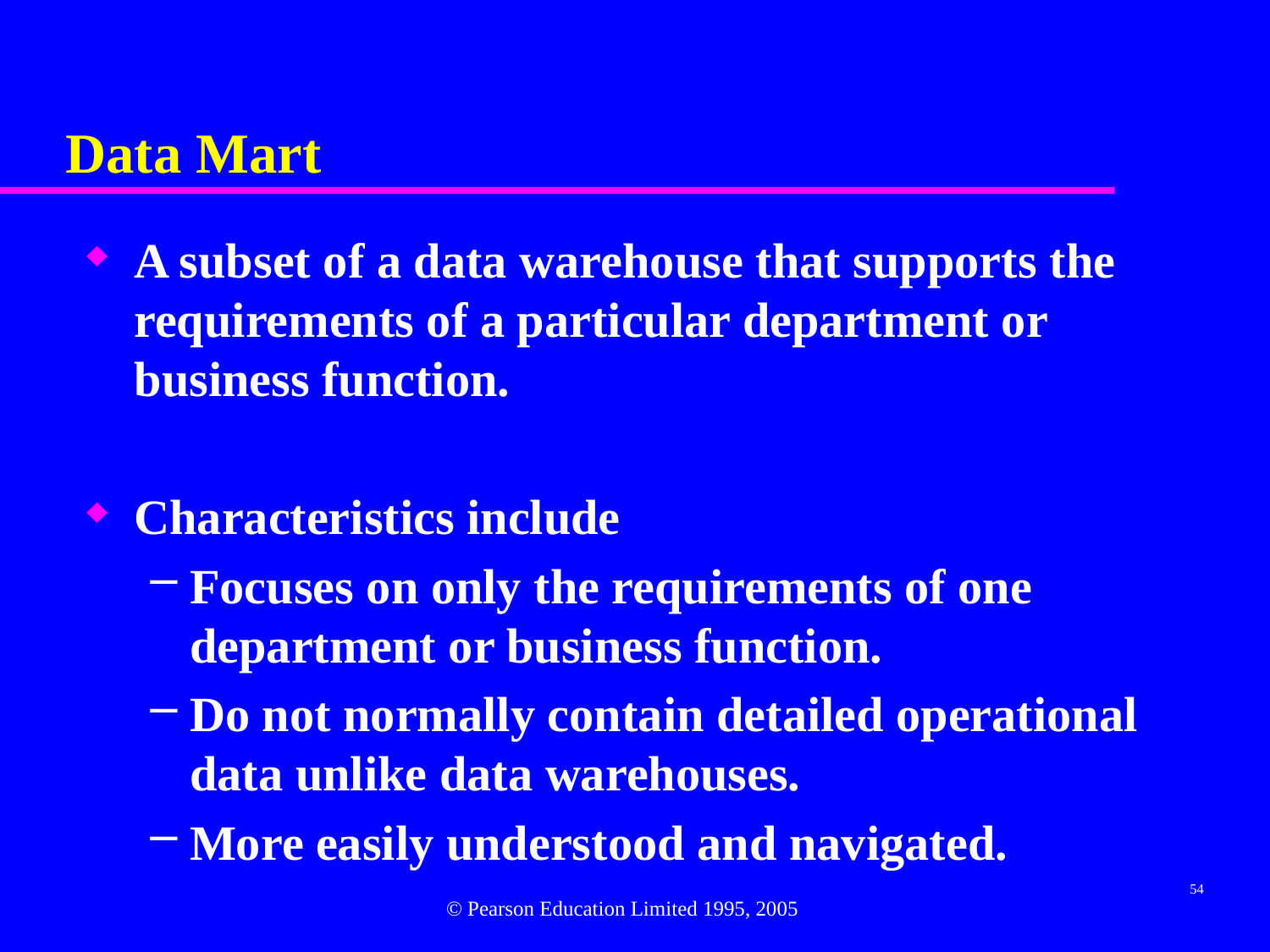

# Data Mart
A subset of a data warehouse that supports the requirements of a particular department or business function.

Characteristics include
Focuses on only the requirements of one department or business function.
Do not normally contain detailed operational data unlike data warehouses.
More easily understood and navigated.
54
© Pearson Education Limited 1995, 2005